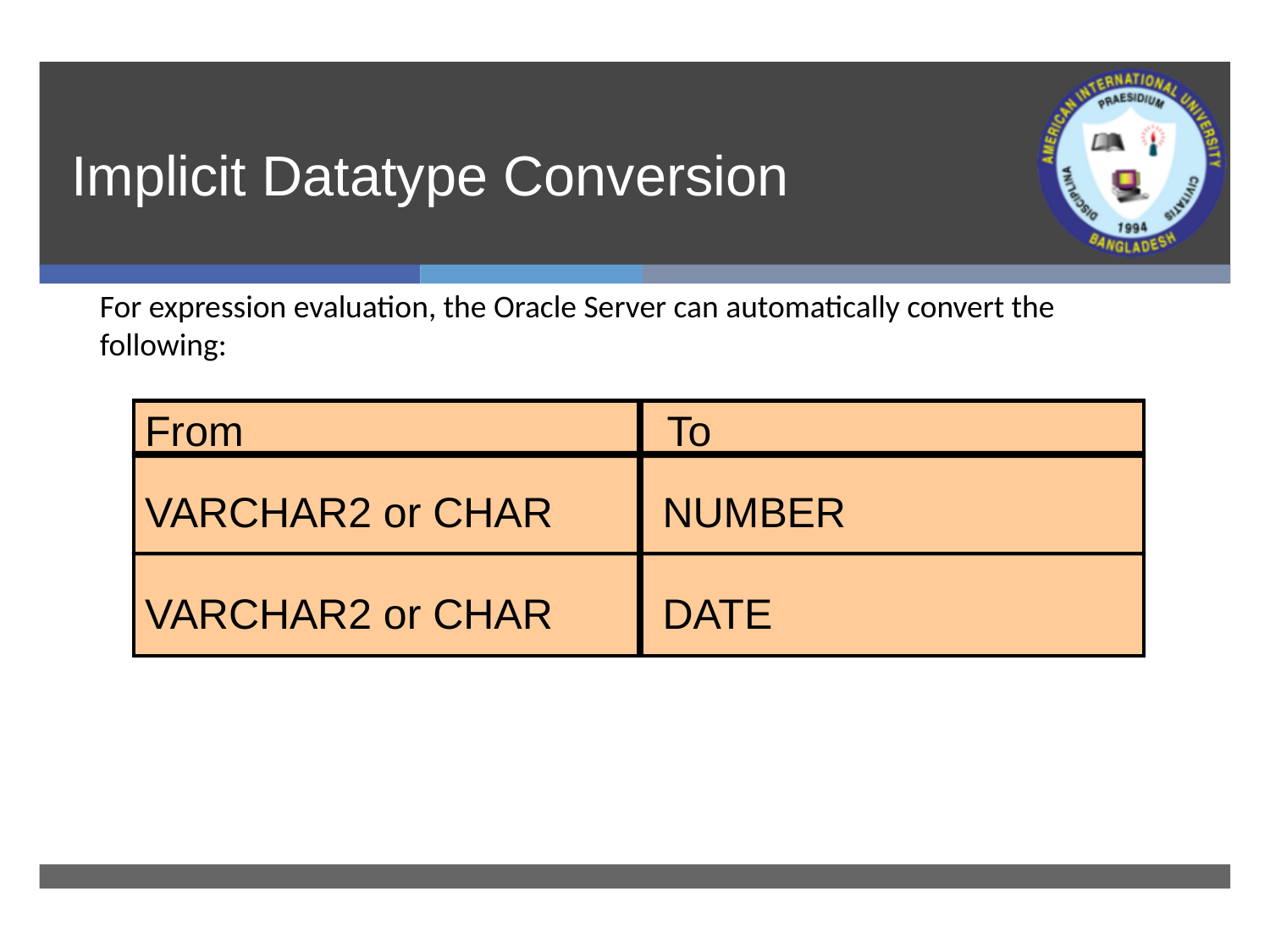

# Implicit Datatype Conversion

For expression evaluation, the Oracle Server can automatically convert the following:
From
To

VARCHAR2 or CHAR
NUMBER
VARCHAR2 or CHAR
DATE